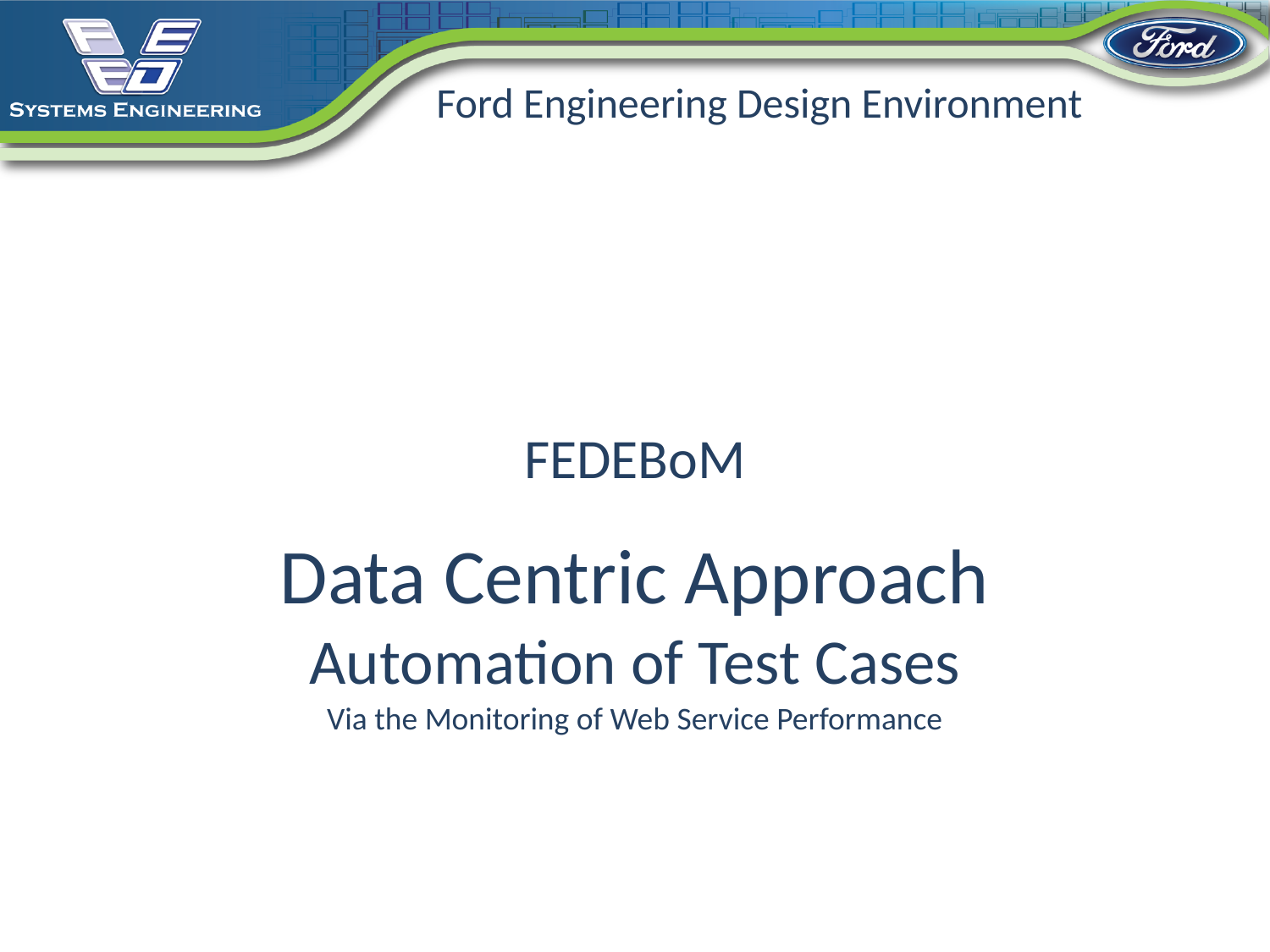

# FEDEBoM
Data Centric Approach
Automation of Test Cases
Via the Monitoring of Web Service Performance